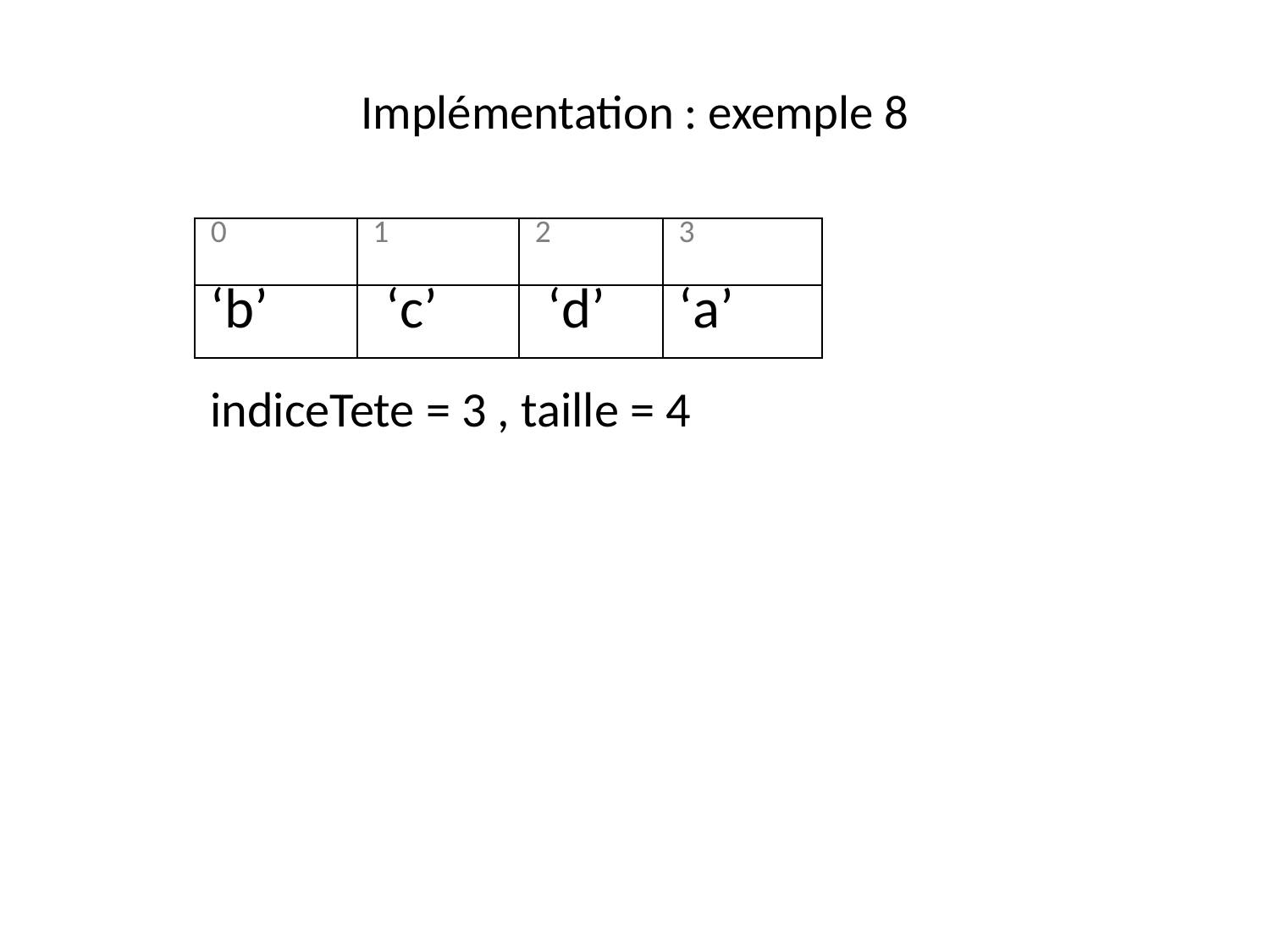

# Implémentation : exemple 8
| 0 | 1 | 2 | 3 |
| --- | --- | --- | --- |
| ‘b’ | ‘c’ | ‘d’ | ‘a’ |
indiceTete = 3 , taille = 4